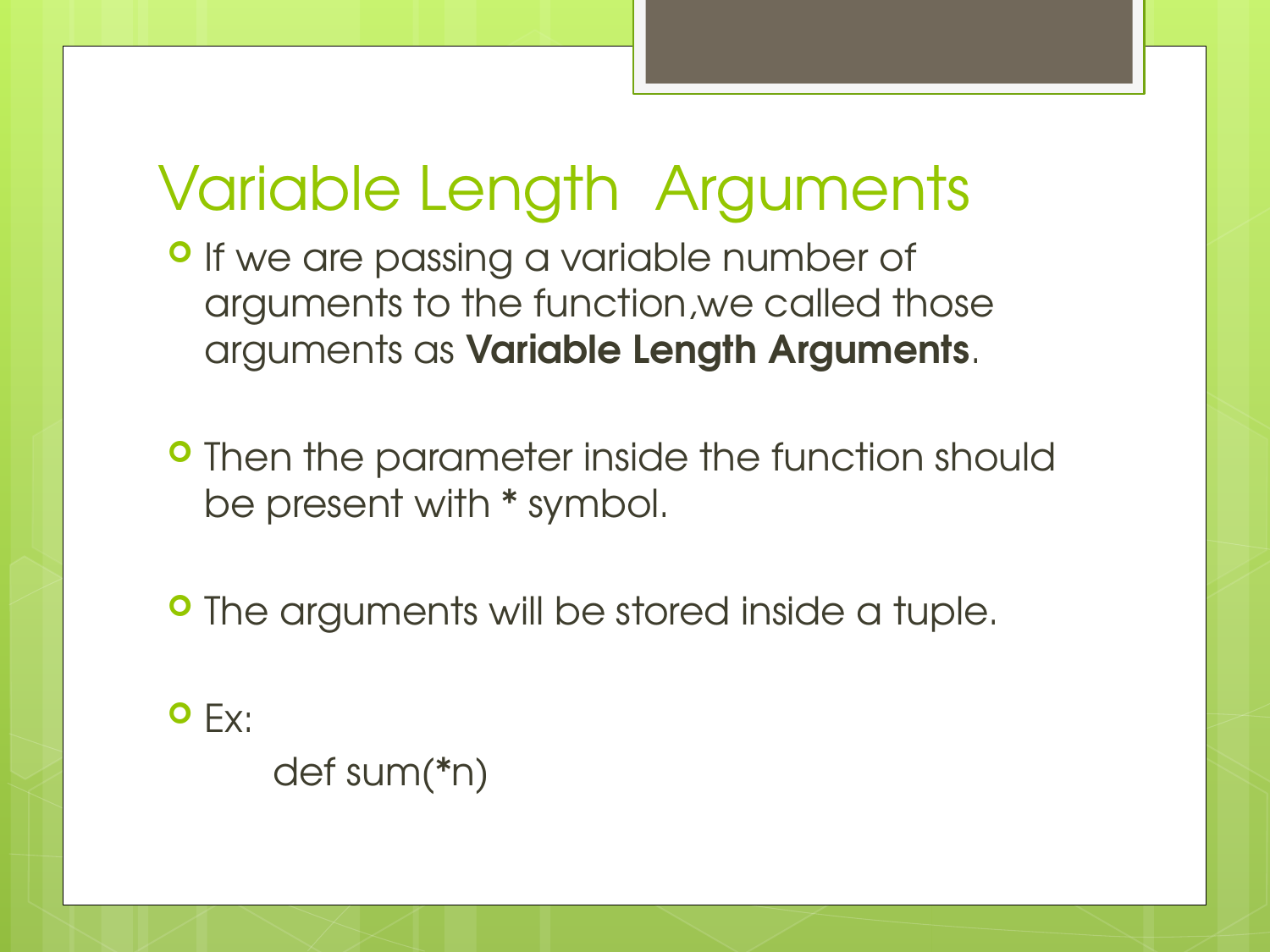

# Variable Length  Arguments
If we are passing a variable number of arguments to the function,we called those arguments as Variable Length Arguments.

Then the parameter inside the function should be present with * symbol.

The arguments will be stored inside a tuple.

Ex:
          def sum(*n)